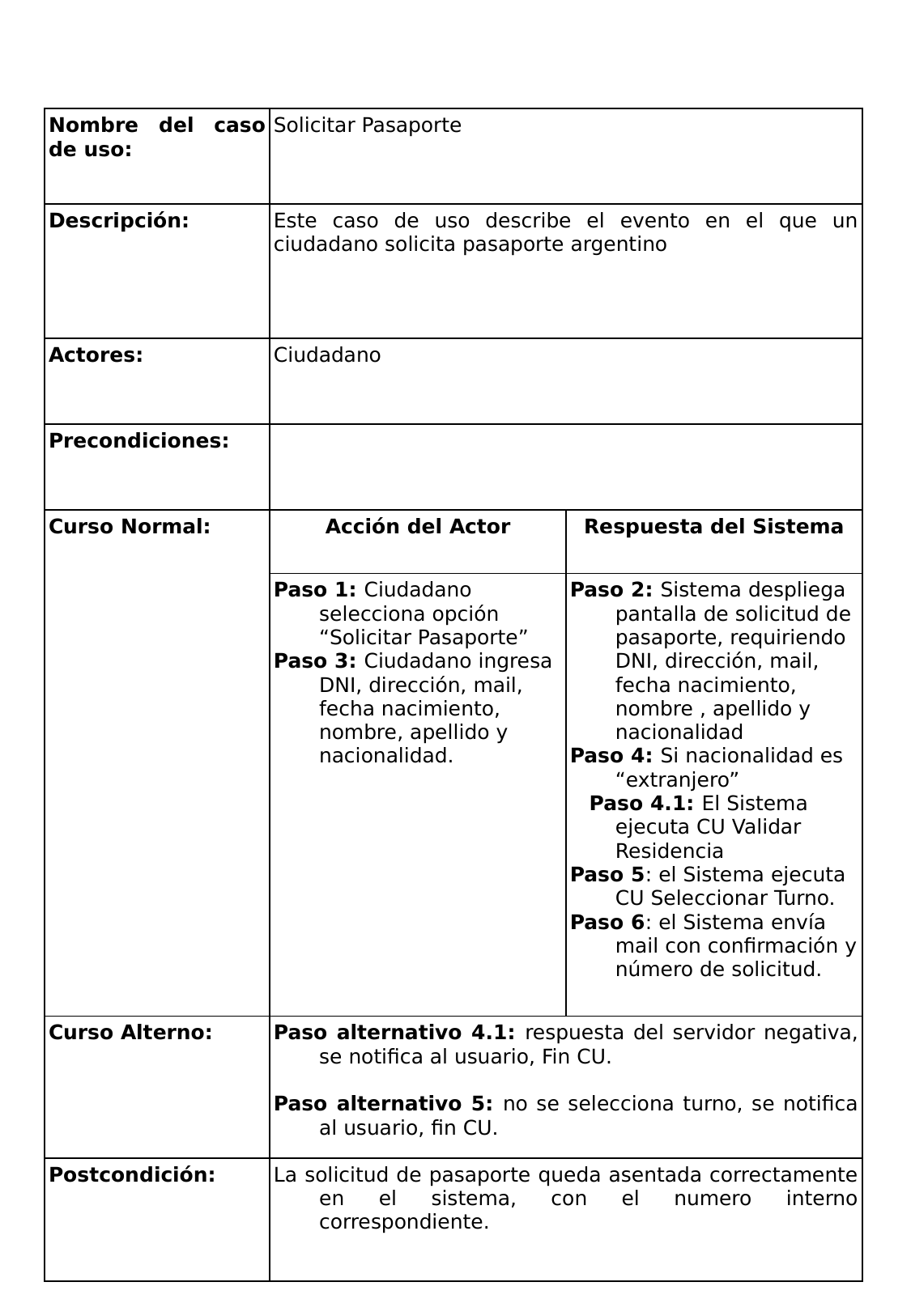

| Nombre del caso de uso: | Solicitar Pasaporte |  |
| --- | --- | --- |
| Descripción: | Este caso de uso describe el evento en el que un ciudadano solicita pasaporte argentino |  |
| Actores: | Ciudadano |  |
| Precondiciones: |  |  |
| Curso Normal: | Acción del Actor | Respuesta del Sistema |
|  | Paso 1: Ciudadano selecciona opción “Solicitar Pasaporte” Paso 3: Ciudadano ingresa DNI, dirección, mail, fecha nacimiento, nombre, apellido y nacionalidad. | Paso 2: Sistema despliega pantalla de solicitud de pasaporte, requiriendo DNI, dirección, mail, fecha nacimiento, nombre , apellido y nacionalidad Paso 4: Si nacionalidad es “extranjero” Paso 4.1: El Sistema ejecuta CU Validar Residencia Paso 5: el Sistema ejecuta CU Seleccionar Turno. Paso 6: el Sistema envía mail con confirmación y número de solicitud. |
| Curso Alterno: | Paso alternativo 4.1: respuesta del servidor negativa, se notifica al usuario, Fin CU. Paso alternativo 5: no se selecciona turno, se notifica al usuario, fin CU. |  |
| Postcondición: | La solicitud de pasaporte queda asentada correctamente en el sistema, con el numero interno correspondiente. |  |